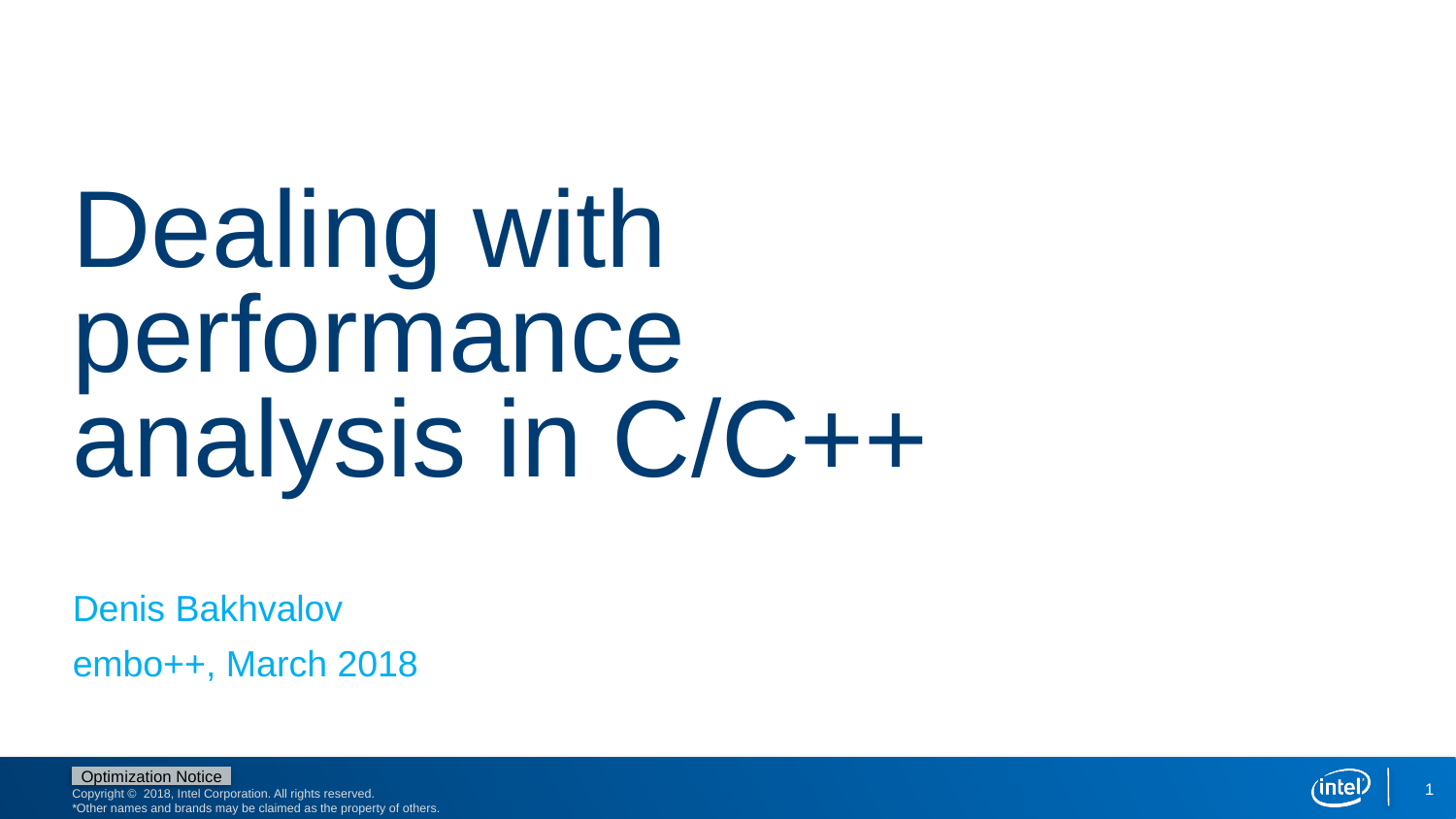

# Dealing with performance analysis in C/C++
Denis Bakhvalov
embo++, March 2018
1